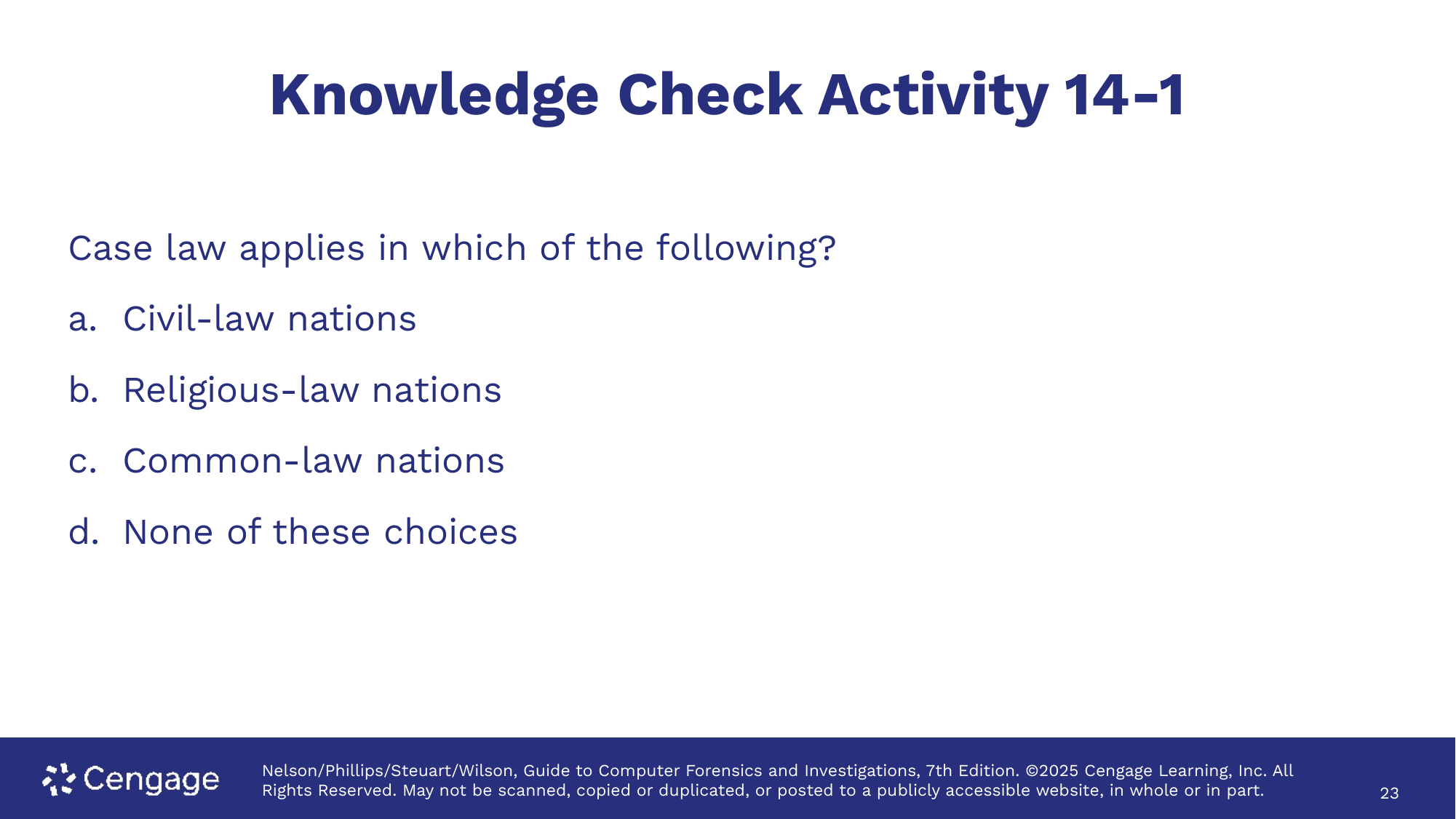

# Knowledge Check Activity 14-1
Case law applies in which of the following?
Civil-law nations
Religious-law nations
Common-law nations
None of these choices